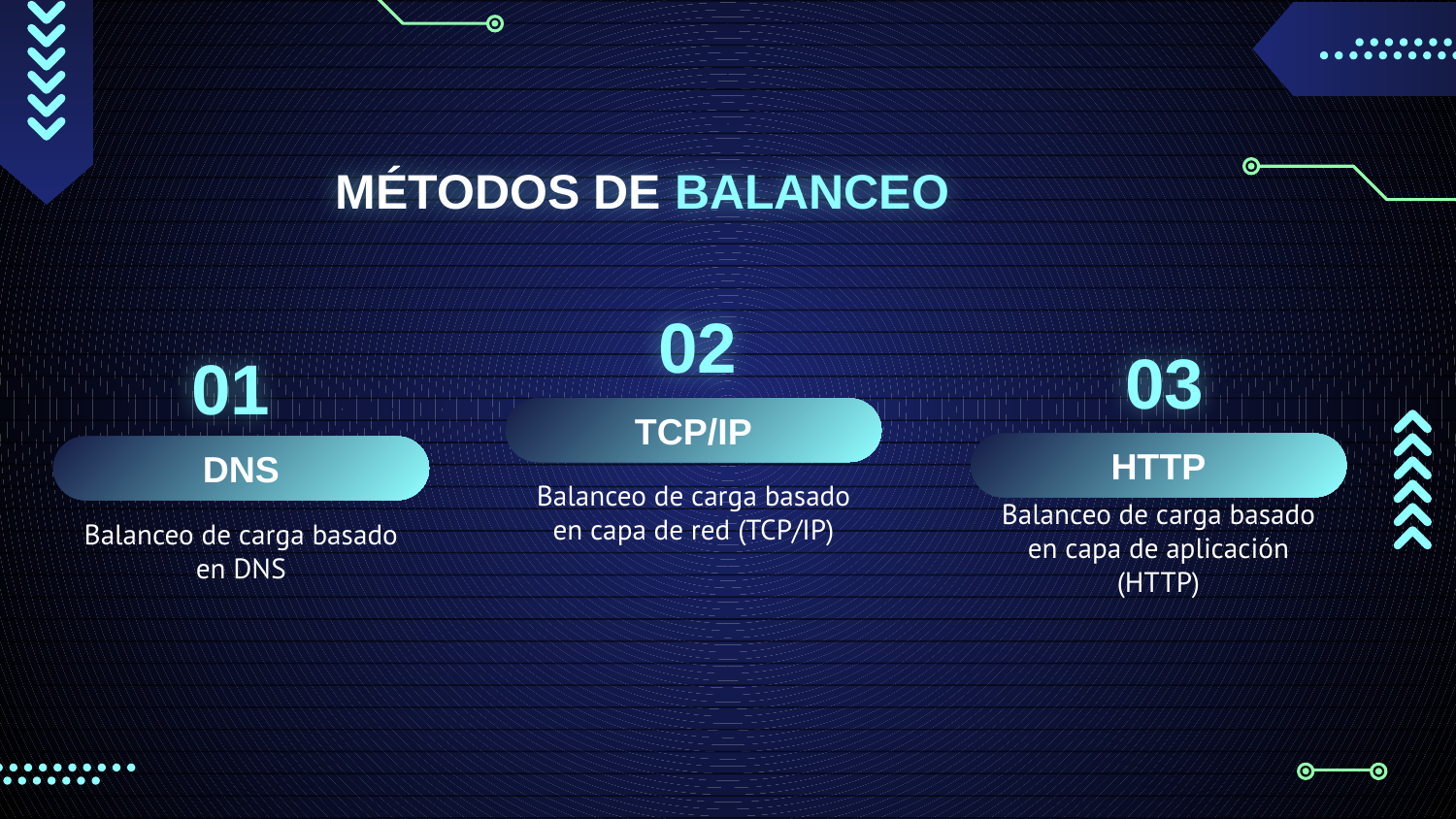

# MÉTODOS DE BALANCEO

02
03
01

TCP/IP

HTTP
DNS
Balanceo de carga basado en capa de red (TCP/IP)
Balanceo de carga basado en capa de aplicación
(HTTP)
Balanceo de carga basado en DNS